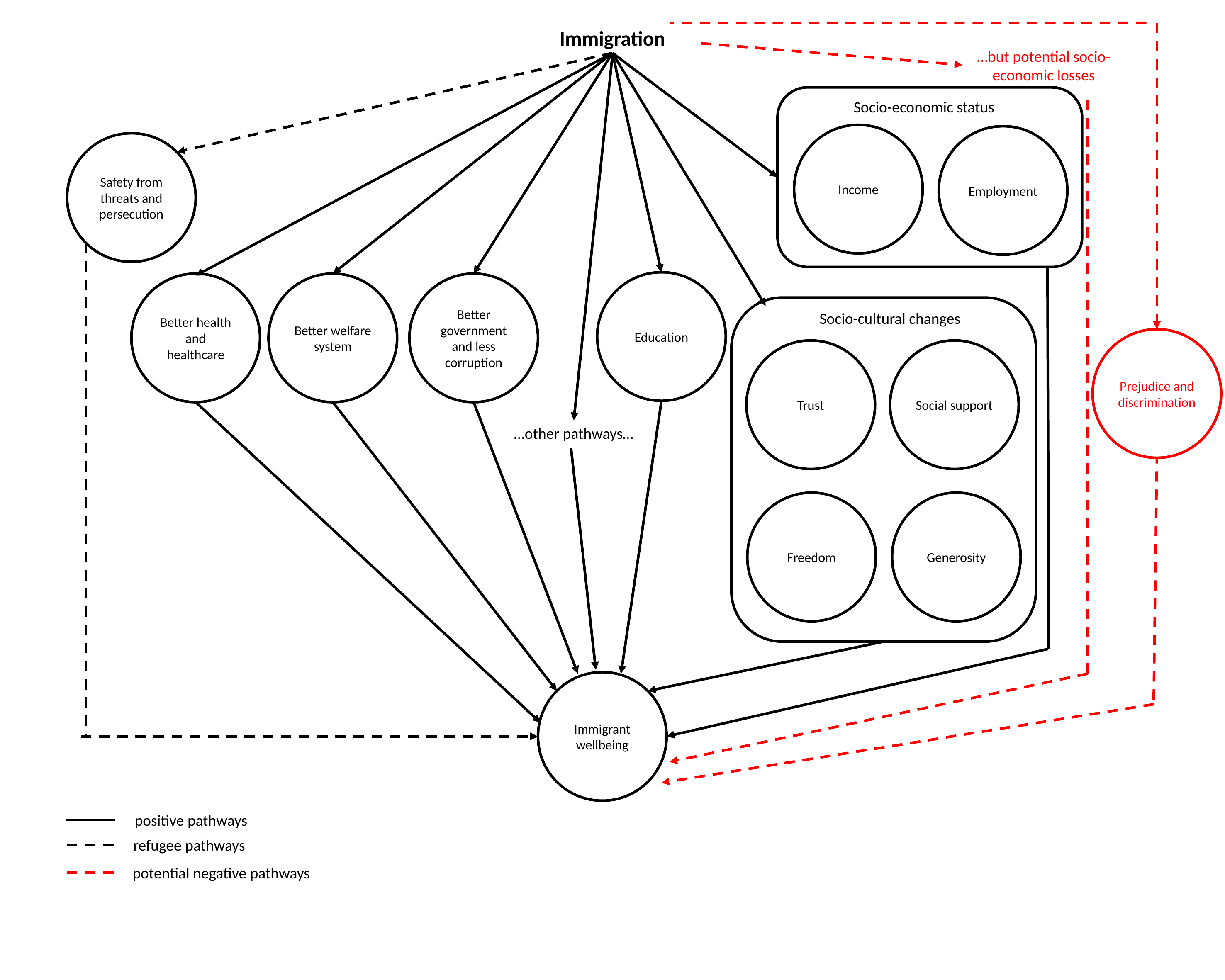

Immigration
…but potential socio-economic losses

Socio-economic status
Income
Employment
Safety from threats and persecution
Education
Better health and healthcare
Better welfare system
Better government and less corruption

Socio-cultural changes
Trust
Social support
Freedom
Generosity
Prejudice and discrimination
…other pathways…
Immigrant wellbeing
positive pathways
refugee pathways
potential negative pathways